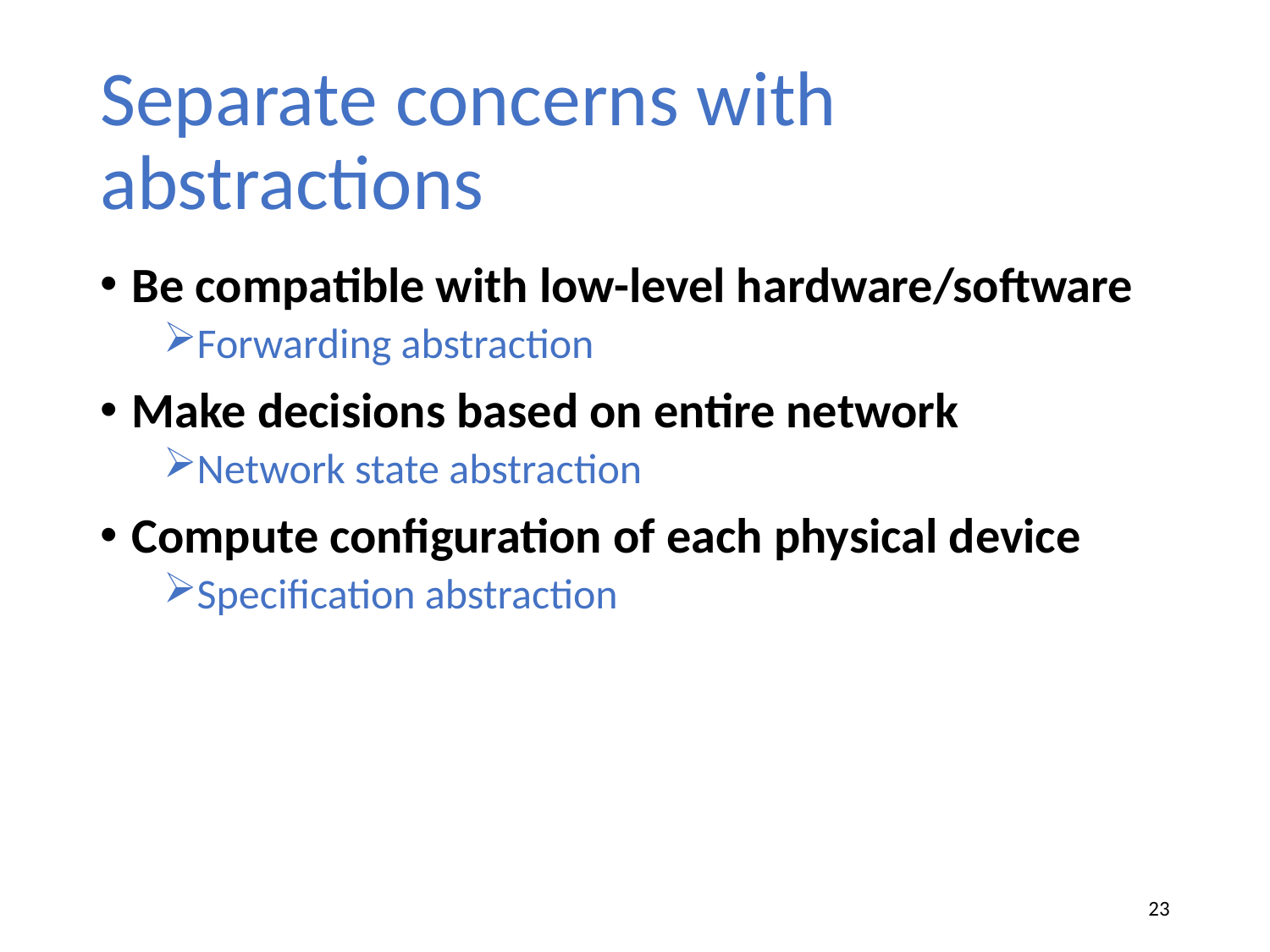

# Separate concerns with abstractions
Be compatible with low-level hardware/software
Forwarding abstraction
Make decisions based on entire network
Network state abstraction
Compute configuration of each physical device
Specification abstraction

23